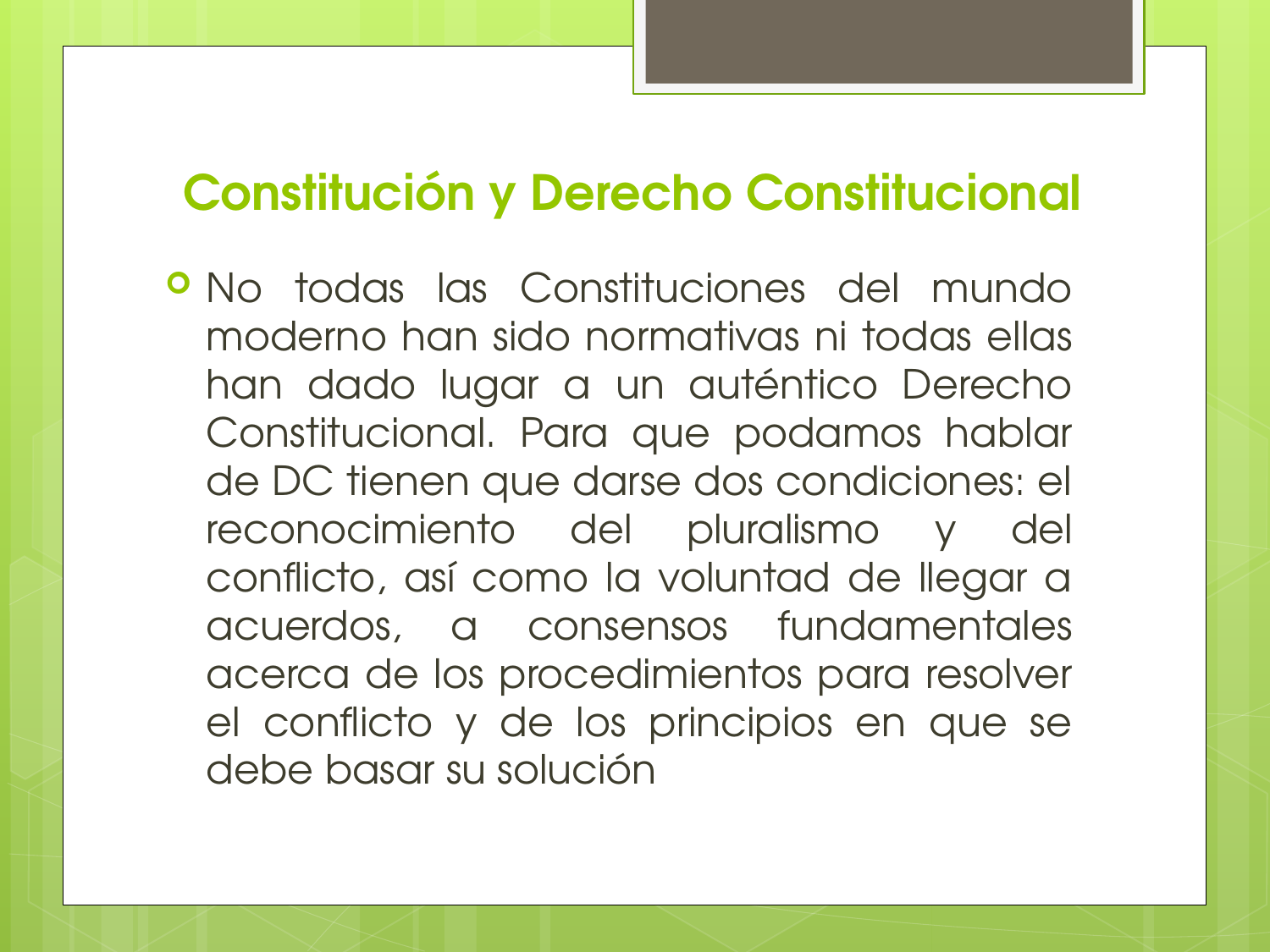

# Constitución y Derecho Constitucional
No todas las Constituciones del mundo moderno han sido normativas ni todas ellas han dado lugar a un auténtico Derecho Constitucional. Para que podamos hablar de DC tienen que darse dos condiciones: el reconocimiento del pluralismo y del conflicto, así como la voluntad de llegar a acuerdos, a consensos fundamentales acerca de los procedimientos para resolver el conflicto y de los principios en que se debe basar su solución